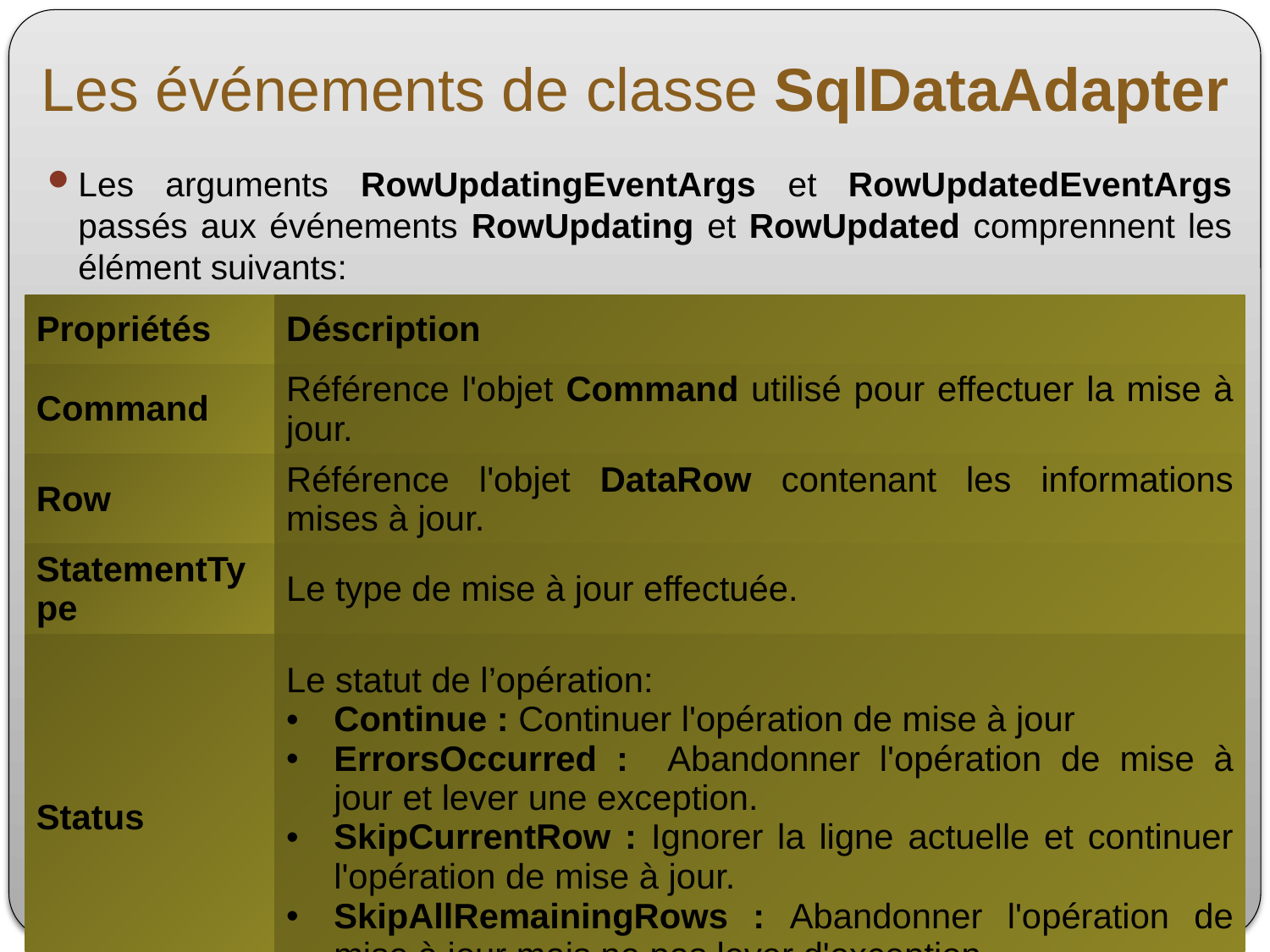

# Les événements de classe SqlDataAdapter
Les arguments RowUpdatingEventArgs et RowUpdatedEventArgs passés aux événements RowUpdating et RowUpdated comprennent les élément suivants:

| Propriétés | Déscription |
| --- | --- |
| Command | Référence l'objet Command utilisé pour effectuer la mise à jour. |
| Row | Référence l'objet DataRow contenant les informations mises à jour. |
| StatementType | Le type de mise à jour effectuée. |
| Status | Le statut de l’opération: Continue : Continuer l'opération de mise à jour ErrorsOccurred : Abandonner l'opération de mise à jour et lever une exception. SkipCurrentRow : Ignorer la ligne actuelle et continuer l'opération de mise à jour. SkipAllRemainingRows : Abandonner l'opération de mise à jour mais ne pas lever d'exception. |